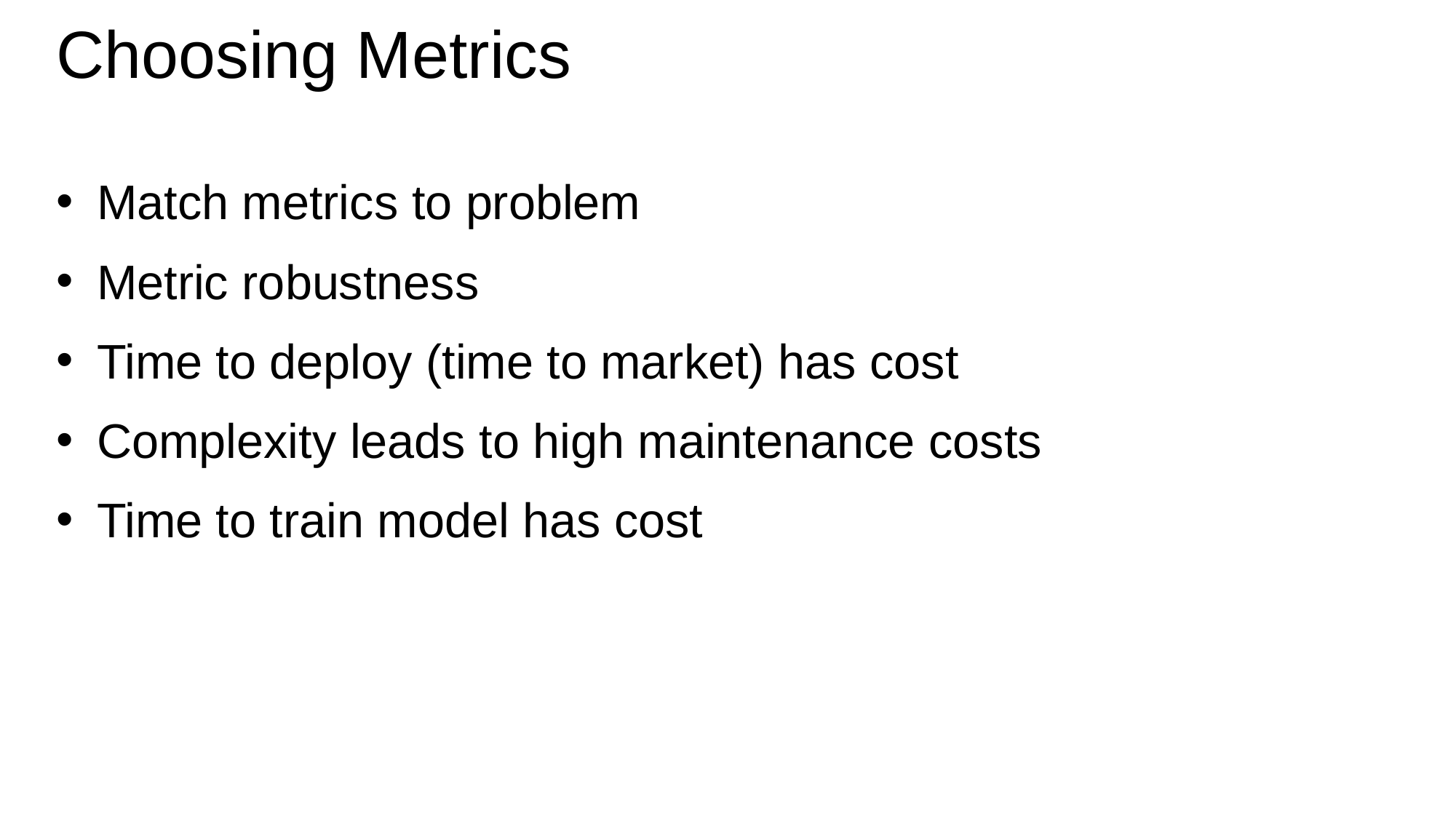

# Choosing Metrics
Match metrics to problem
Metric robustness
Time to deploy (time to market) has cost
Complexity leads to high maintenance costs
Time to train model has cost